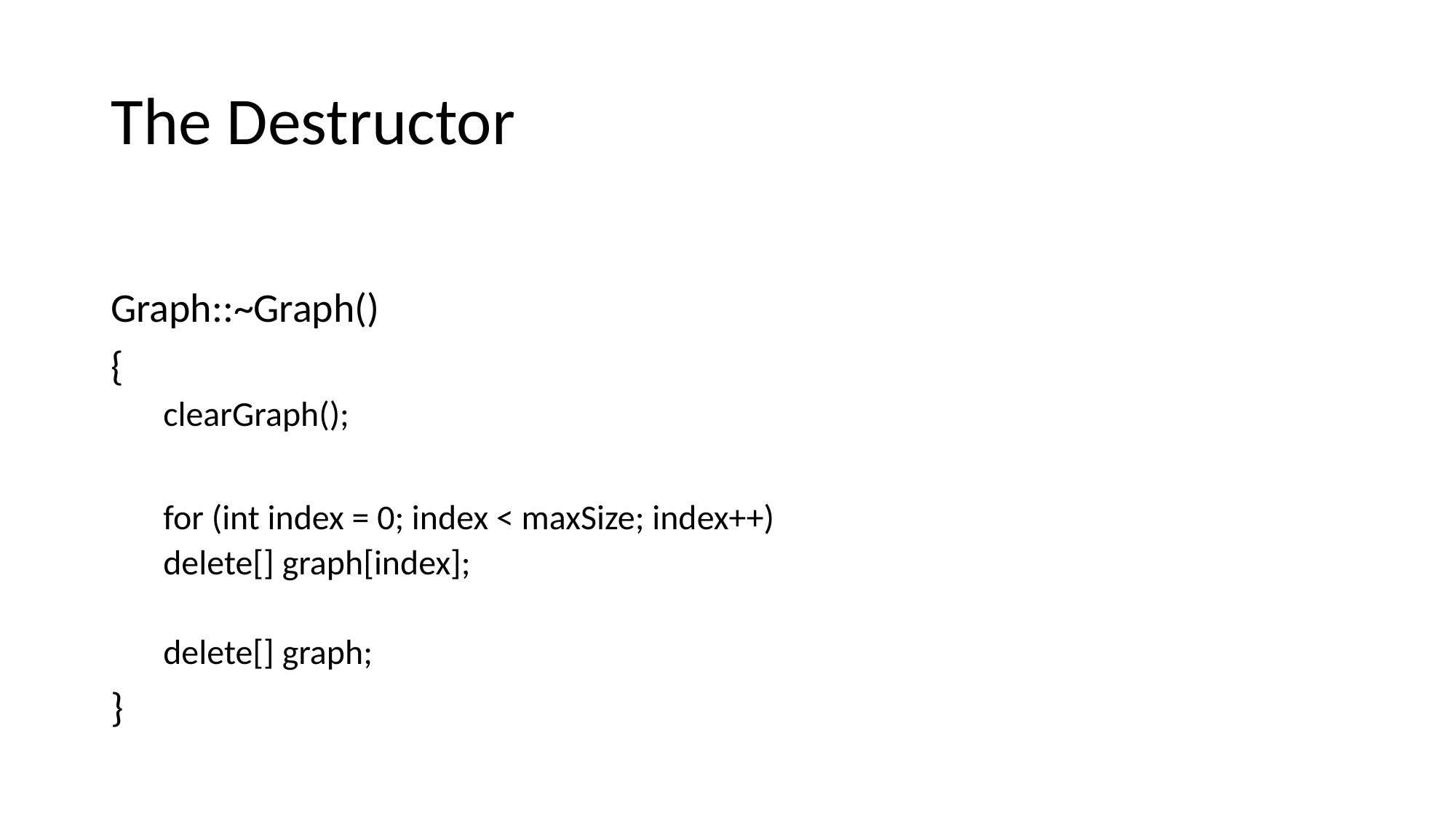

# The Destructor

Graph::~Graph()
{
clearGraph();

for (int index = 0; index < maxSize; index++)
	delete[] graph[index];

delete[] graph;
}